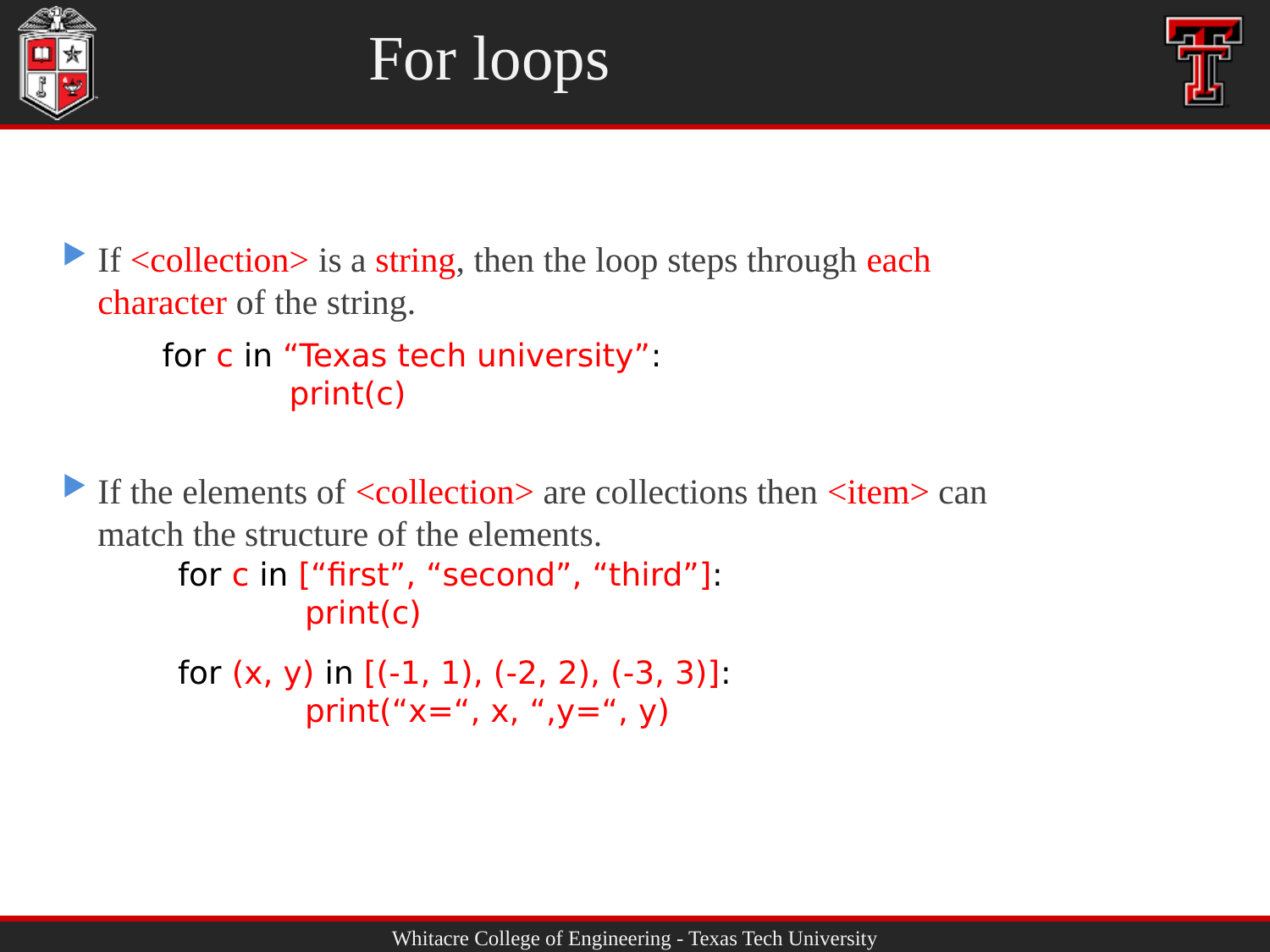

# For loops
If <collection> is a string, then the loop steps through each character of the string.
for c in “Texas tech university”:
	print(c)
If the elements of <collection> are collections then <item> can match the structure of the elements.
for c in [“first”, “second”, “third”]:
	print(c)
for (x, y) in [(-1, 1), (-2, 2), (-3, 3)]:
	print(“x=“, x, “,y=“, y)